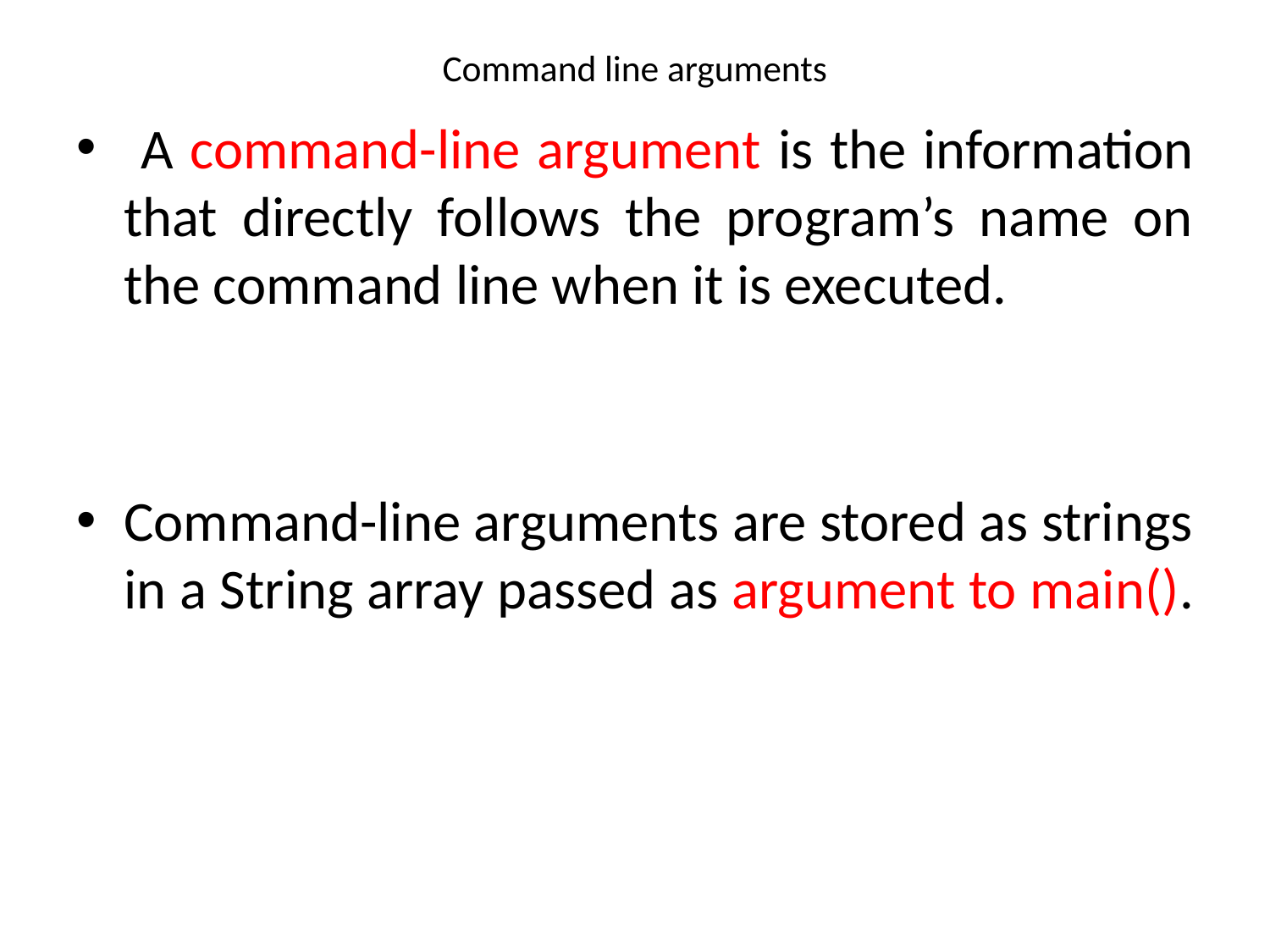

# Command line arguments
 A command-line argument is the information that directly follows the program’s name on the command line when it is executed.

Command-line arguments are stored as strings in a String array passed as argument to main().